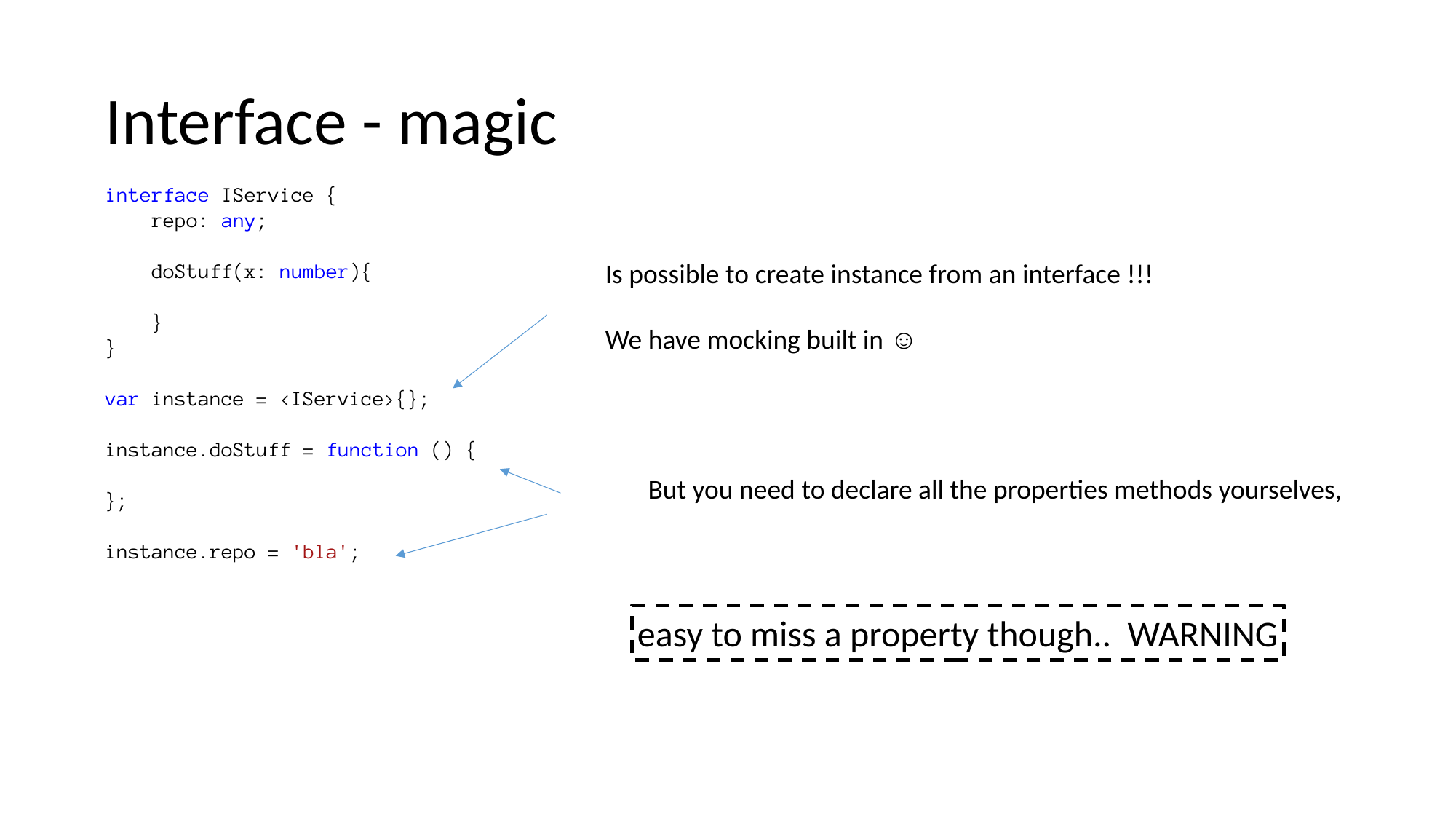

# Interface - magic
interface IService {
    repo: any;

    doStuff(x: number){

    }
}

var instance = <IService>{};

instance.doStuff = function () {

};

instance.repo = 'bla';
Is possible to create instance from an interface !!!

We have mocking built in ☺

But you need to declare all the properties methods yourselves,

easy to miss a property though..  WARNING